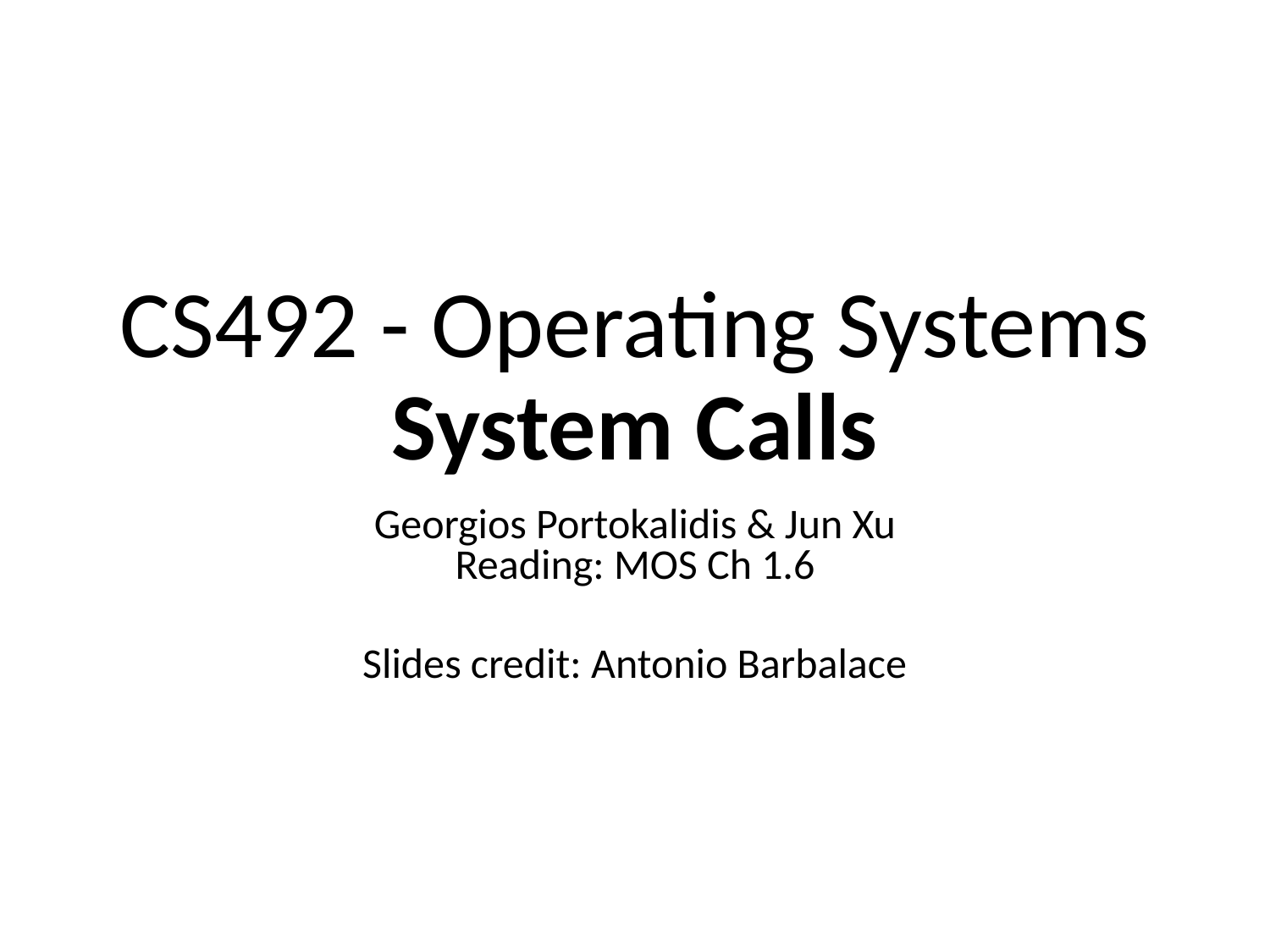

# CS492 - Operating Systems System Calls
Georgios Portokalidis & Jun Xu
Reading: MOS Ch 1.6

Slides credit: Antonio Barbalace